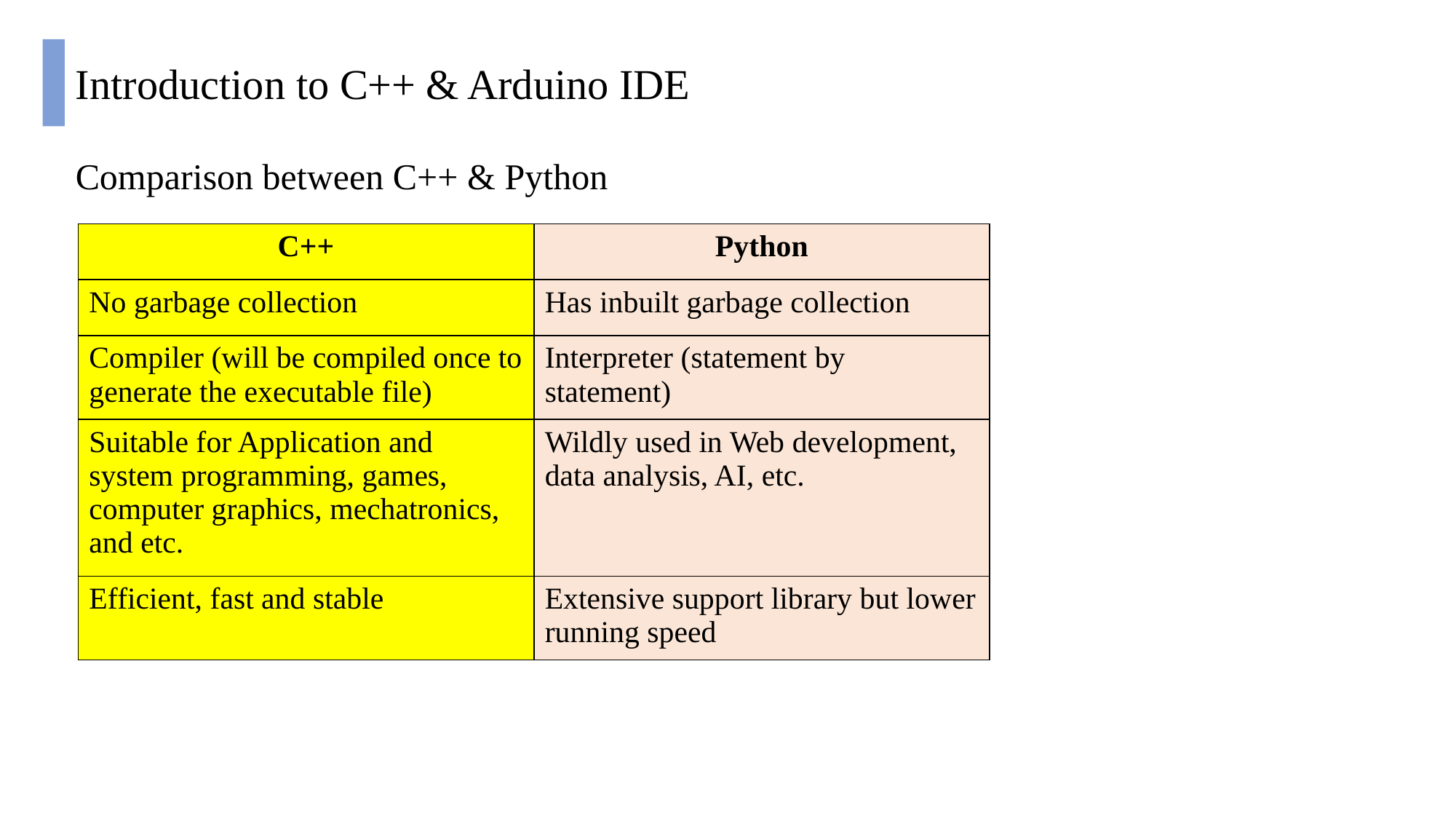

Introduction to C++ & Arduino IDE
Comparison between C++ & Python
| C++ | Python |
| --- | --- |
| No garbage collection | Has inbuilt garbage collection |
| Compiler (will be compiled once to generate the executable file) | Interpreter (statement by statement) |
| Suitable for Application and system programming, games, computer graphics, mechatronics, and etc. | Wildly used in Web development, data analysis, AI, etc. |
| Efficient, fast and stable | Extensive support library but lower running speed |